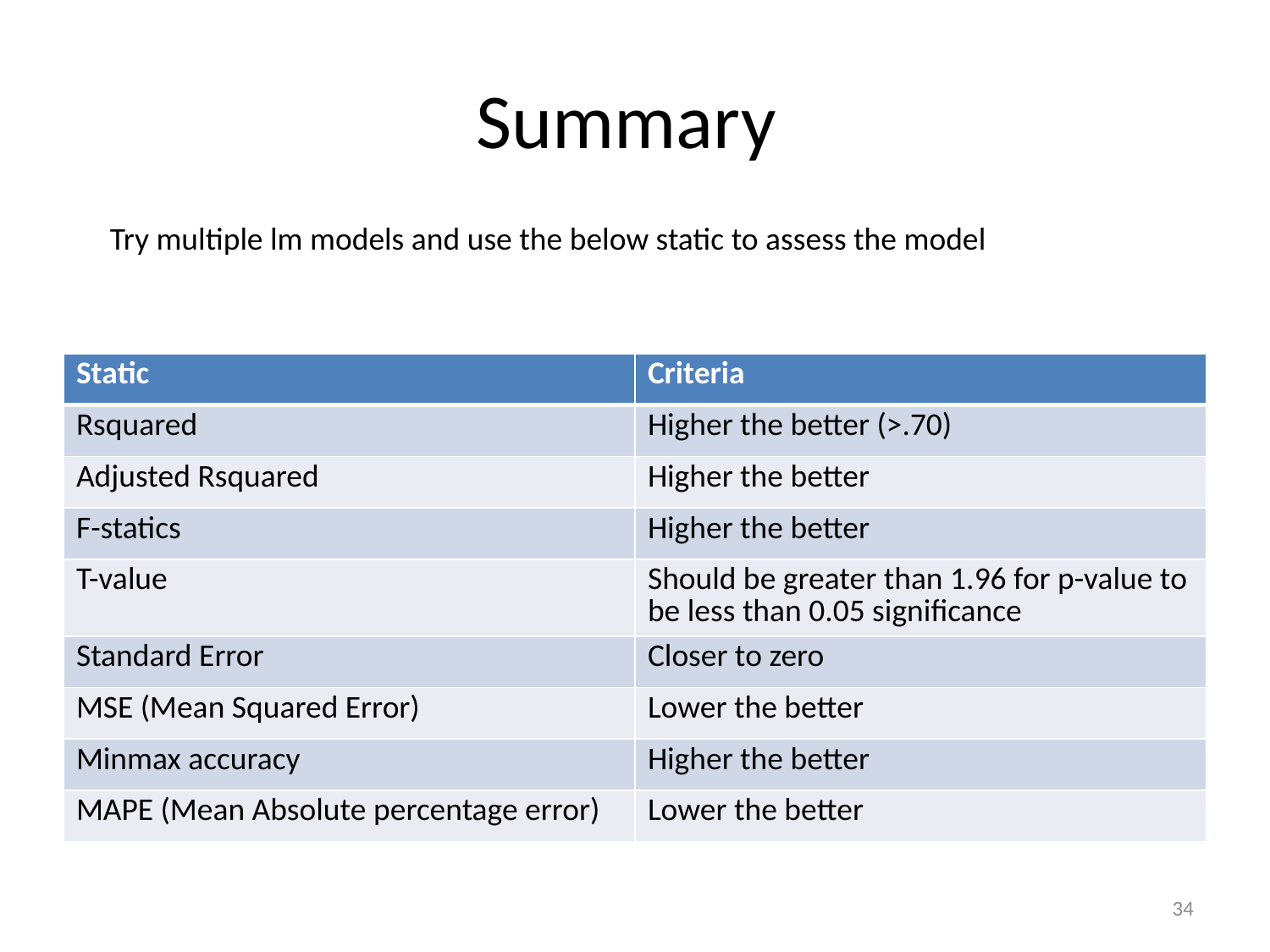

# Summary
Try multiple lm models and use the below static to assess the model
| Static | Criteria |
| --- | --- |
| Rsquared | Higher the better (>.70) |
| Adjusted Rsquared | Higher the better |
| F-statics | Higher the better |
| T-value | Should be greater than 1.96 for p-value to be less than 0.05 significance |
| Standard Error | Closer to zero |
| MSE (Mean Squared Error) | Lower the better |
| Minmax accuracy | Higher the better |
| MAPE (Mean Absolute percentage error) | Lower the better |
34